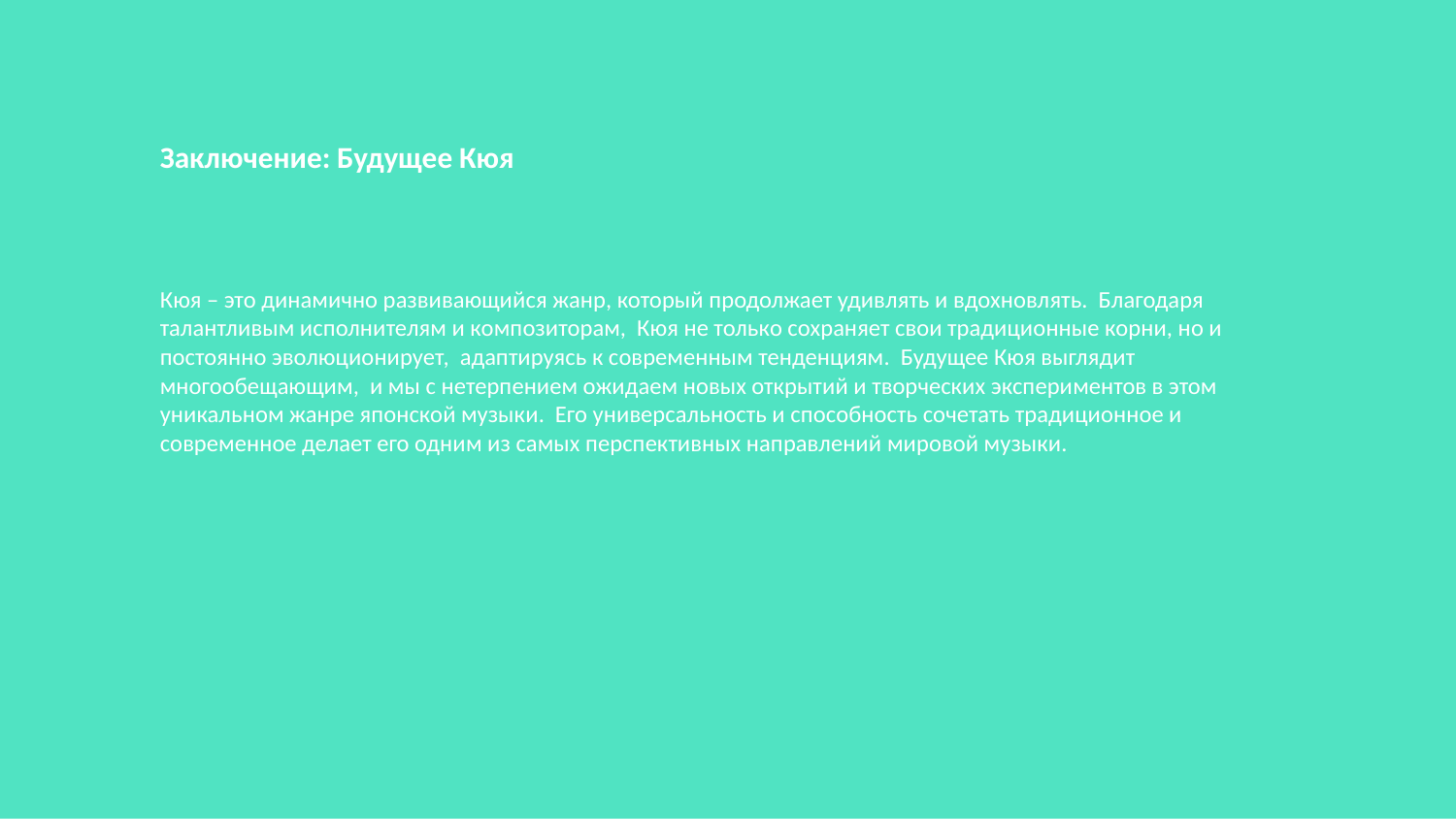

Заключение: Будущее Кюя
Кюя – это динамично развивающийся жанр, который продолжает удивлять и вдохновлять.  Благодаря талантливым исполнителям и композиторам,  Кюя не только сохраняет свои традиционные корни, но и постоянно эволюционирует,  адаптируясь к современным тенденциям.  Будущее Кюя выглядит многообещающим,  и мы с нетерпением ожидаем новых открытий и творческих экспериментов в этом уникальном жанре японской музыки.  Его универсальность и способность сочетать традиционное и современное делает его одним из самых перспективных направлений мировой музыки.